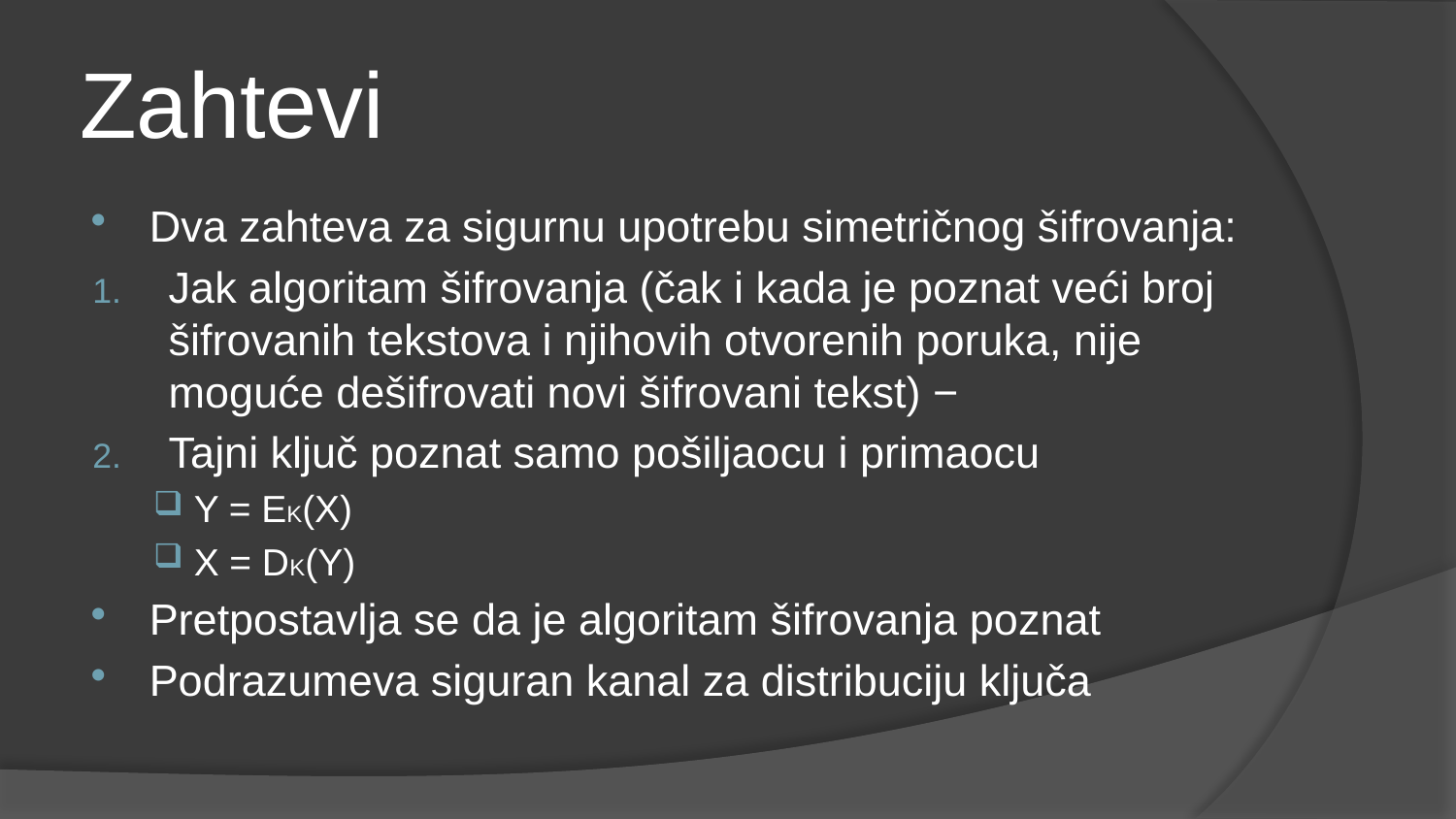

# Zahtevi
Dva zahteva za sigurnu upotrebu simetričnog šifrovanja:
Jak algoritam šifrovanja (čak i kada je poznat veći broj šifrovanih tekstova i njihovih otvorenih poruka, nije moguće dešifrovati novi šifrovani tekst) −
Tajni ključ poznat samo pošiljaocu i primaocu
Y = EK(X)
X = DK(Y)
Pretpostavlja se da je algoritam šifrovanja poznat
Podrazumeva siguran kanal za distribuciju ključa